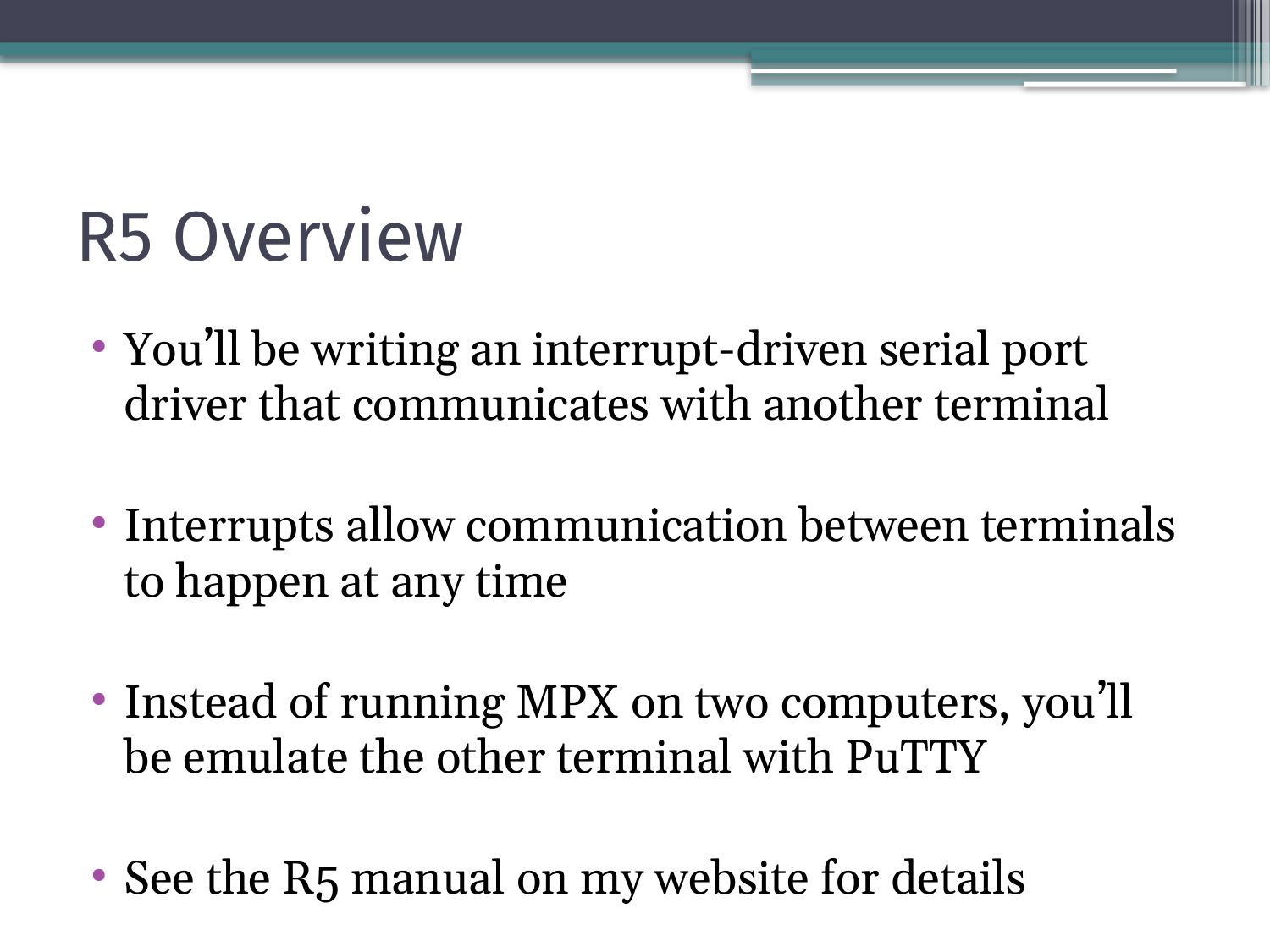

# R5 Overview
You’ll be writing an interrupt-driven serial port driver that communicates with another terminal

Interrupts allow communication between terminals to happen at any time

Instead of running MPX on two computers, you’ll be emulate the other terminal with PuTTY

See the R5 manual on my website for details